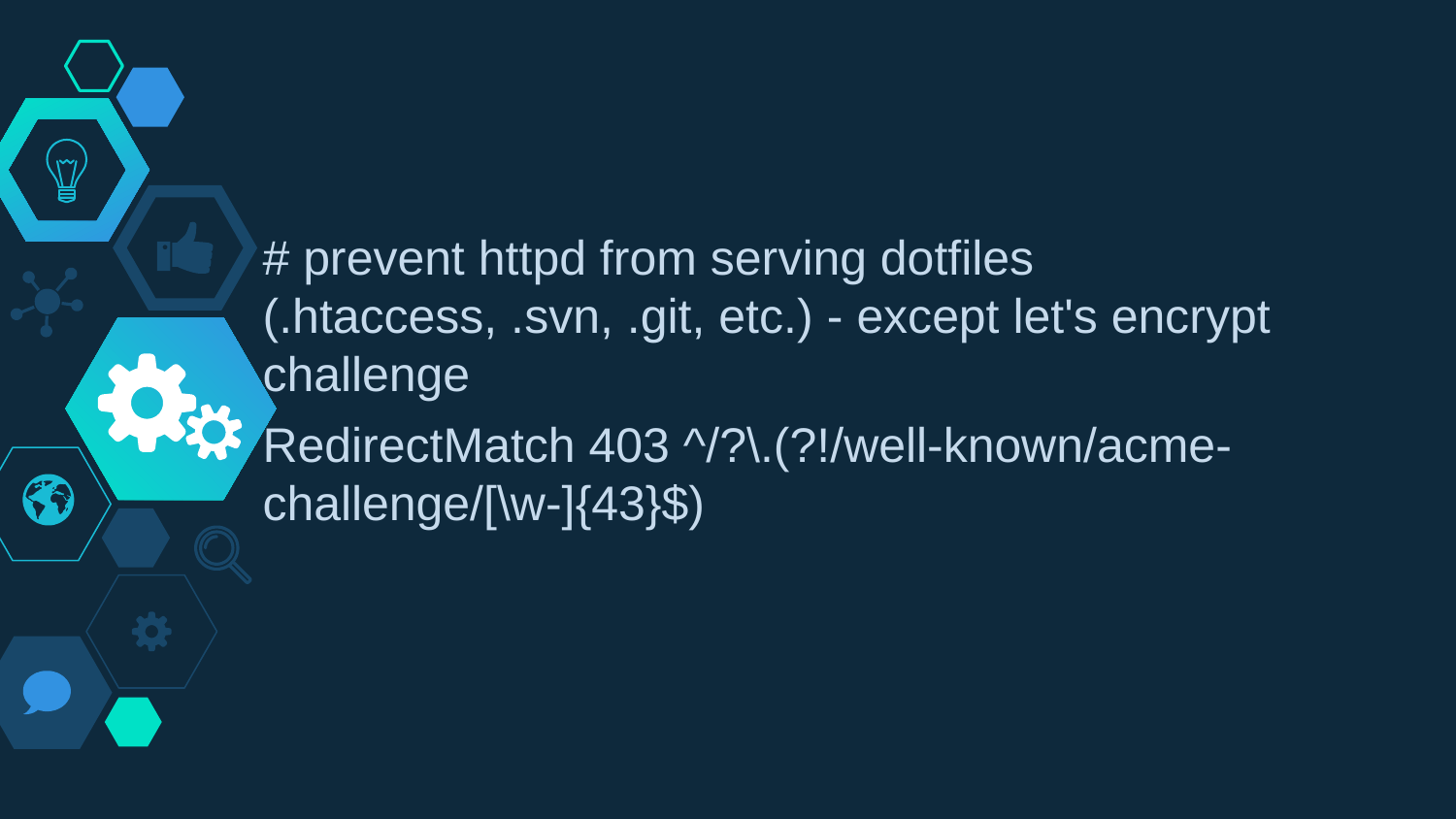

# prevent httpd from serving dotfiles (.htaccess, .svn, .git, etc.) - except let's encrypt challenge
RedirectMatch 403 ^/?\.(?!/well-known/acme-challenge/[\w-]{43}$)